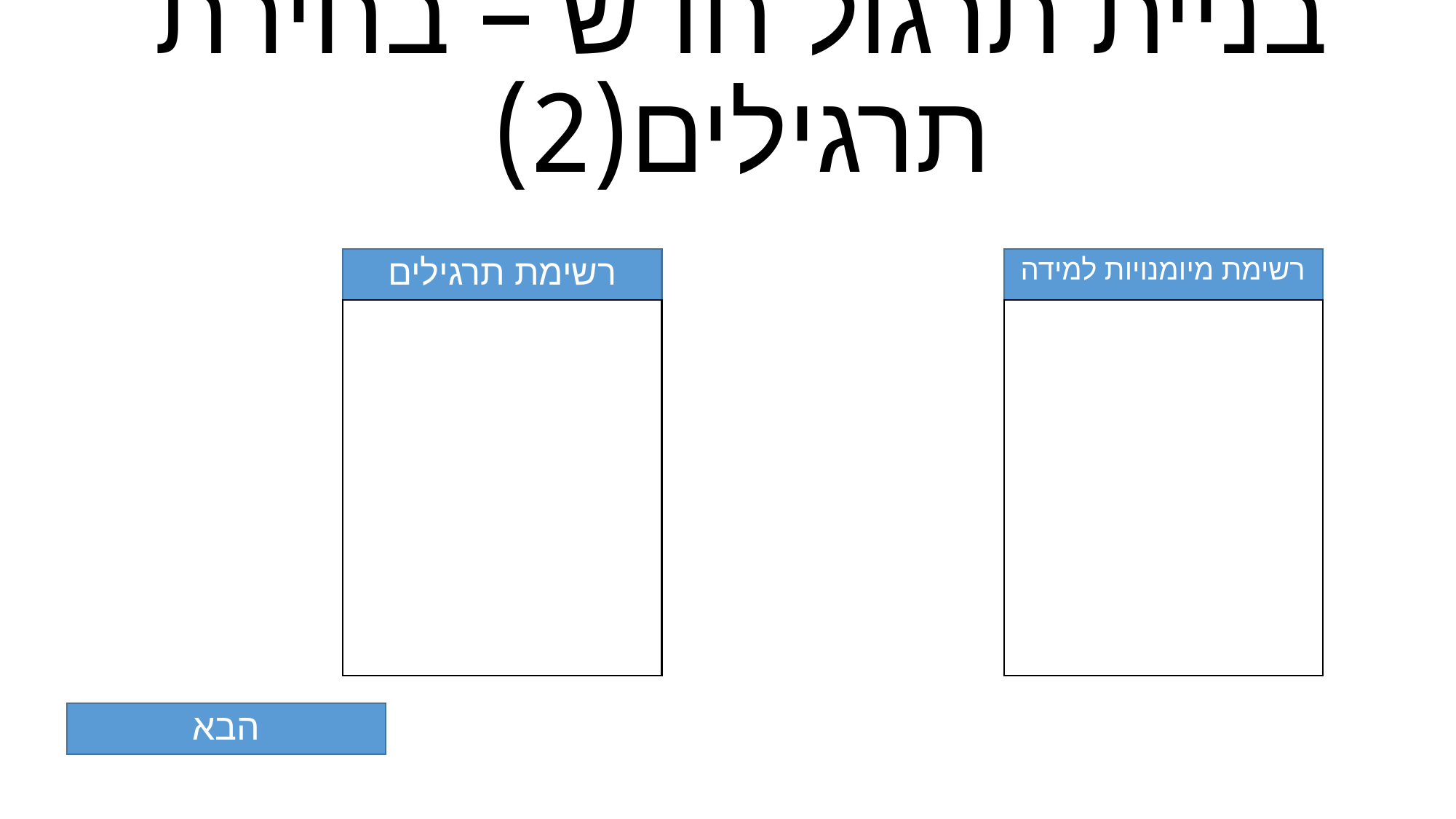

# בניית תרגול חדש – בחירת תרגילים(2)
רשימת תרגילים
רשימת מיומנויות למידה

הבא